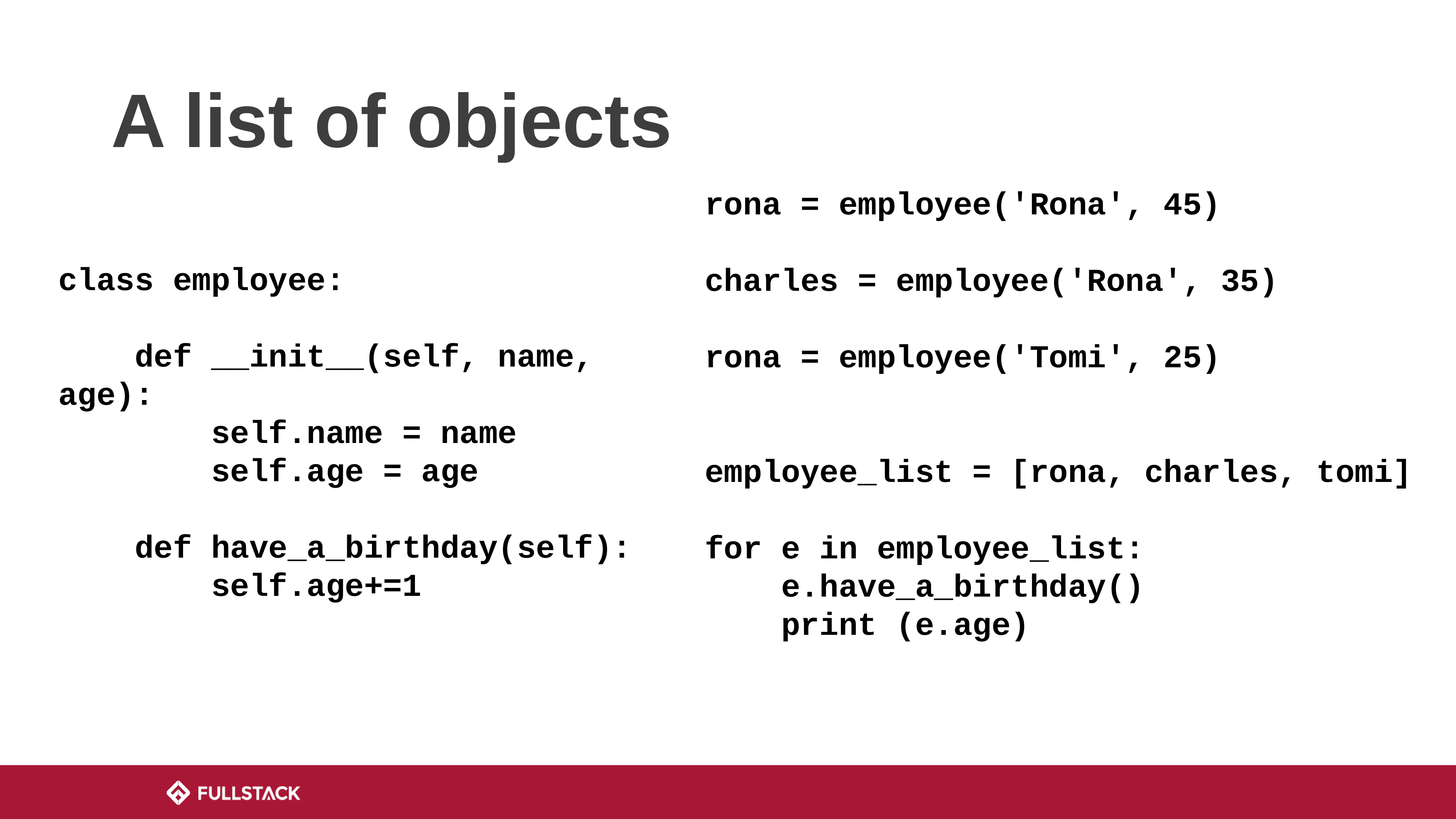

# A list of objects
rona = employee('Rona', 45)

charles = employee('Rona', 35)

rona = employee('Tomi', 25)

employee_list = [rona, charles, tomi]

for e in employee_list:
    e.have_a_birthday()
    print (e.age)

class employee:

    def __init__(self, name, age):
        self.name = name
        self.age = age

    def have_a_birthday(self):
        self.age+=1